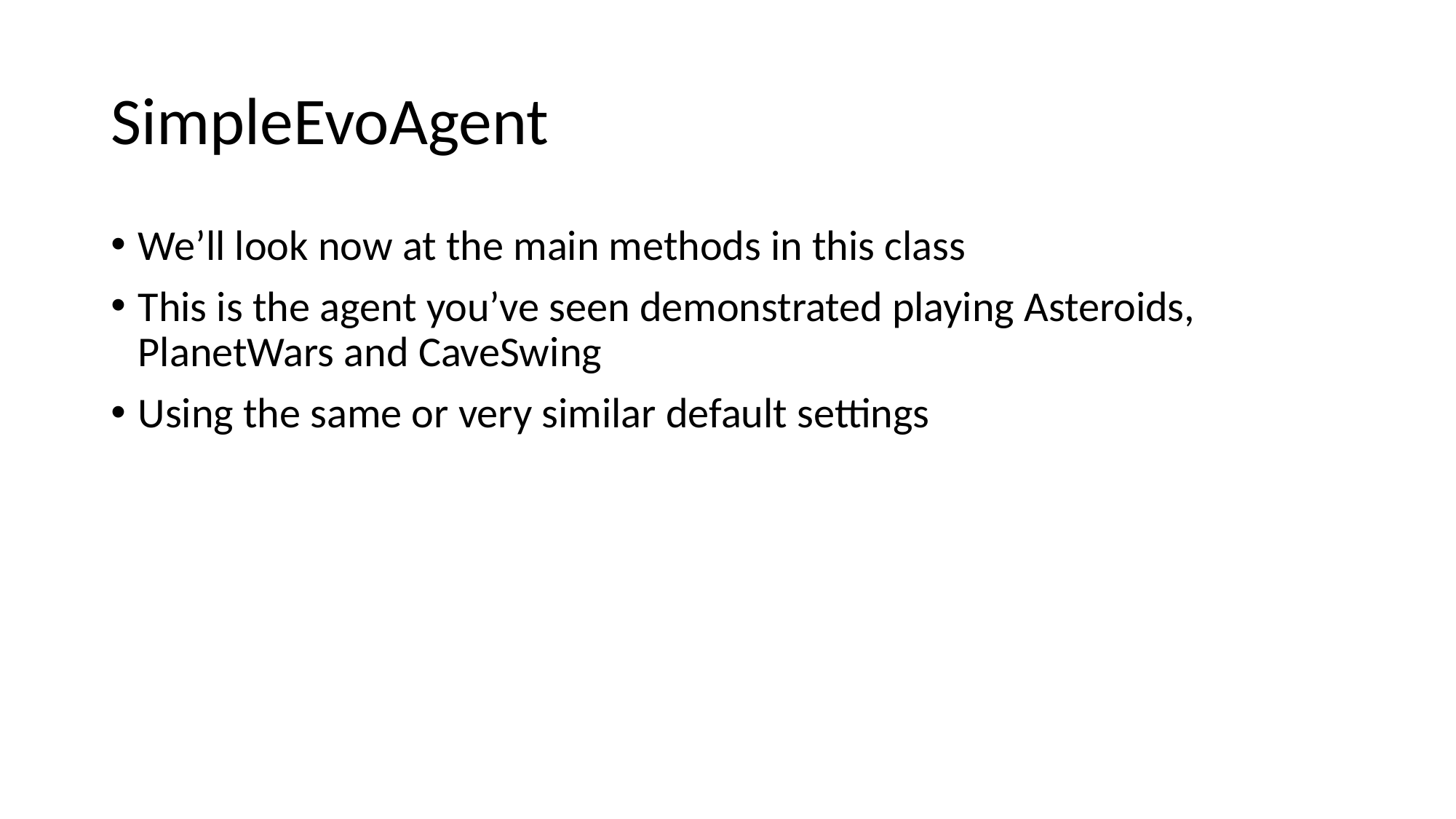

# SimpleEvoAgent
We’ll look now at the main methods in this class
This is the agent you’ve seen demonstrated playing Asteroids, PlanetWars and CaveSwing
Using the same or very similar default settings